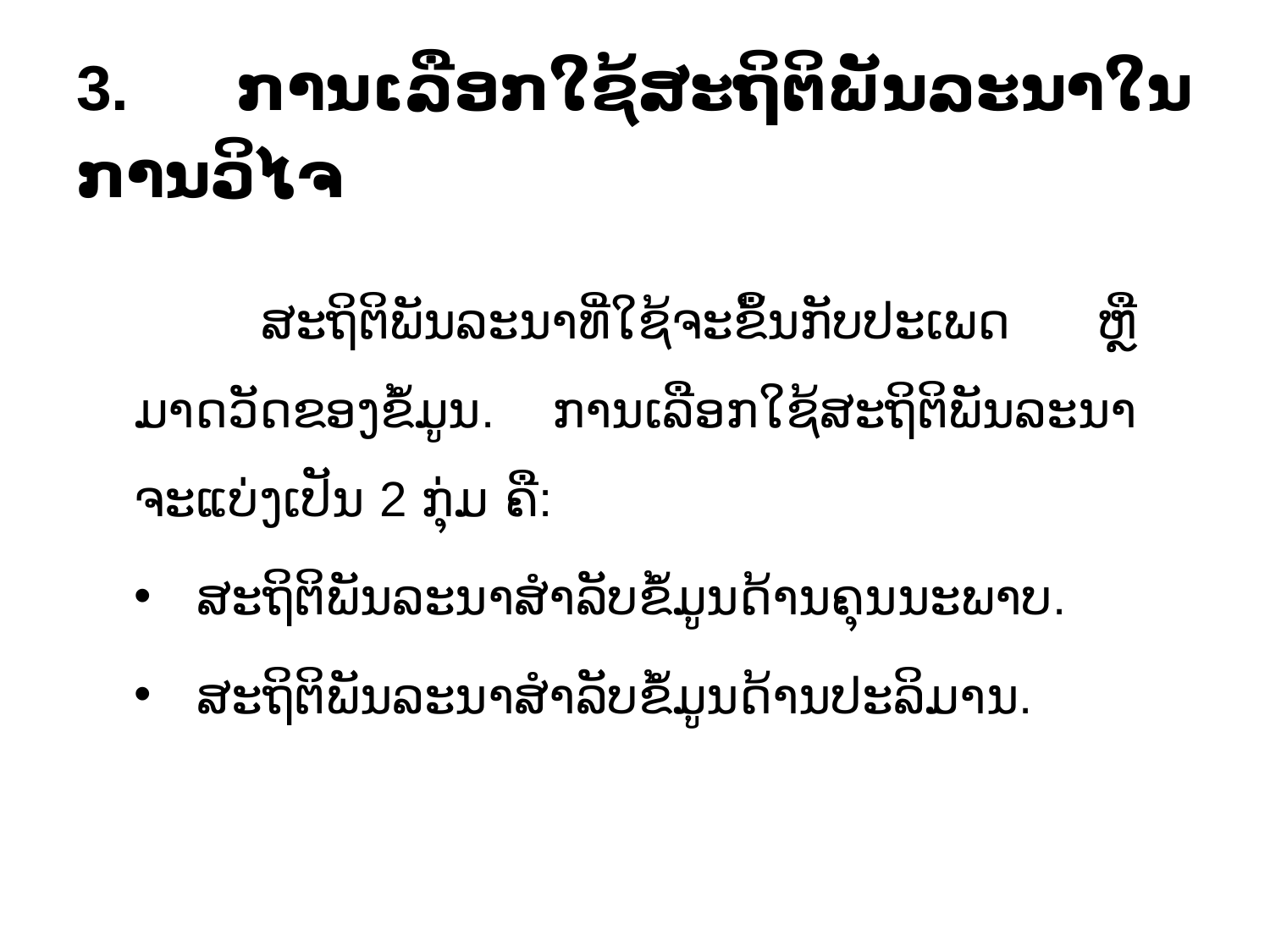

# 3. ການເລືອກໃຊ້ສະຖິຕິພັນລະນາໃນການວິໄຈ
	ສະຖິຕິພັນລະນາທີ່ໃຊ້ຈະຂຶ້ນກັບປະເພດ ຫຼືມາດວັດຂອງຂໍ້ມູນ. ການເລືອກໃຊ້ສະຖິຕິພັນລະນາຈະແບ່ງເປັນ 2 ກຸ່ມ ຄື:
 ສະຖິຕິພັນລະນາສຳລັບຂໍ້ມູນດ້ານຄຸນນະພາບ.
 ສະຖິຕິພັນລະນາສຳລັບຂໍ້ມູນດ້ານປະລິມານ.